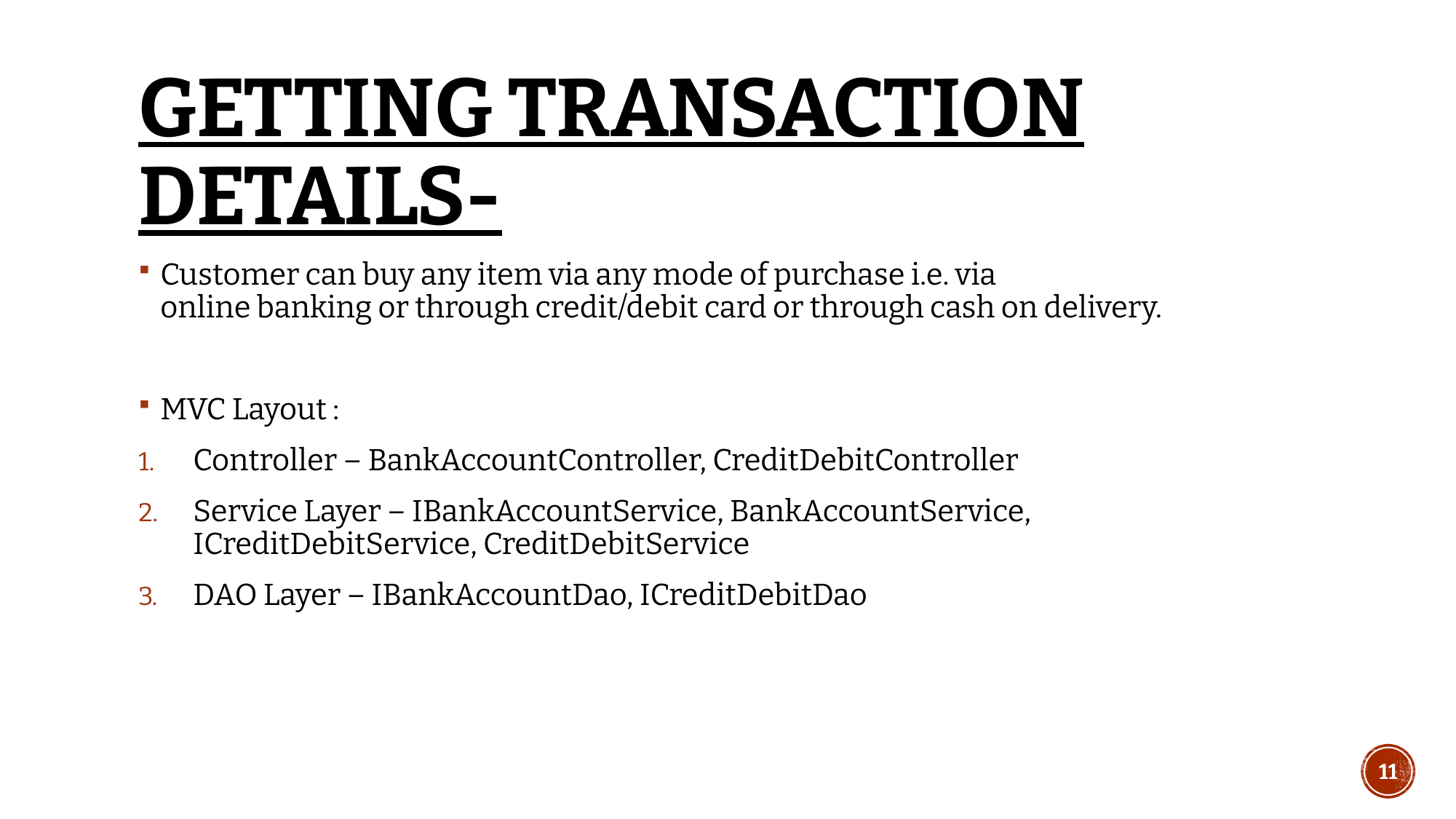

# Getting transaction details-
Customer can buy any item via any mode of purchase i.e. via
online banking or through credit/debit card or through cash on delivery.

MVC Layout :
Controller – BankAccountController, CreditDebitController
Service Layer – IBankAccountService, BankAccountService, ICreditDebitService, CreditDebitService
DAO Layer – IBankAccountDao, ICreditDebitDao
11